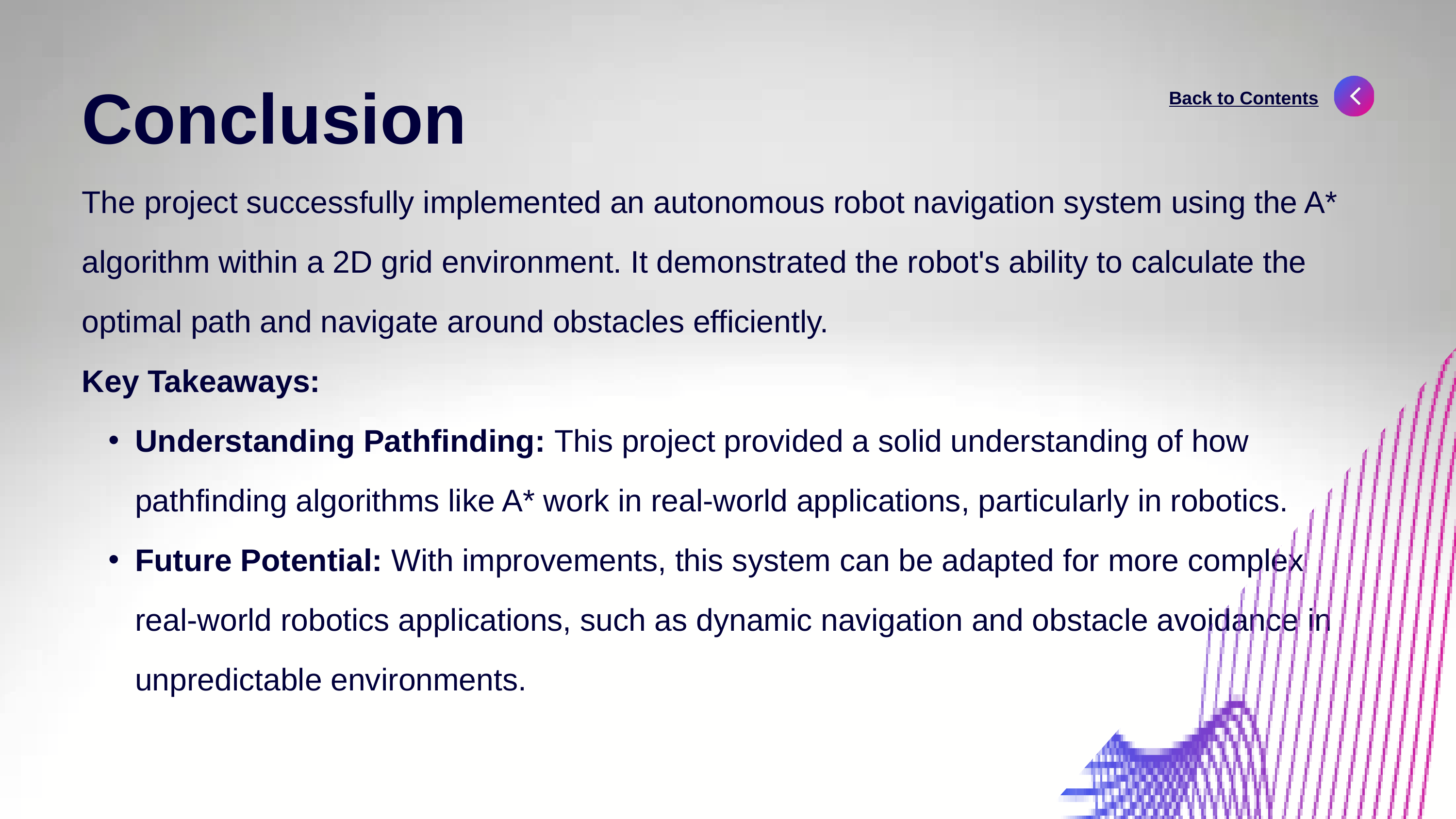

Conclusion

Back to Contents

The project successfully implemented an autonomous robot navigation system using the A* algorithm within a 2D grid environment. It demonstrated the robot's ability to calculate the optimal path and navigate around obstacles efficiently.
Key Takeaways:
Understanding Pathfinding: This project provided a solid understanding of how pathfinding algorithms like A* work in real-world applications, particularly in robotics.
Future Potential: With improvements, this system can be adapted for more complex real-world robotics applications, such as dynamic navigation and obstacle avoidance in unpredictable environments.